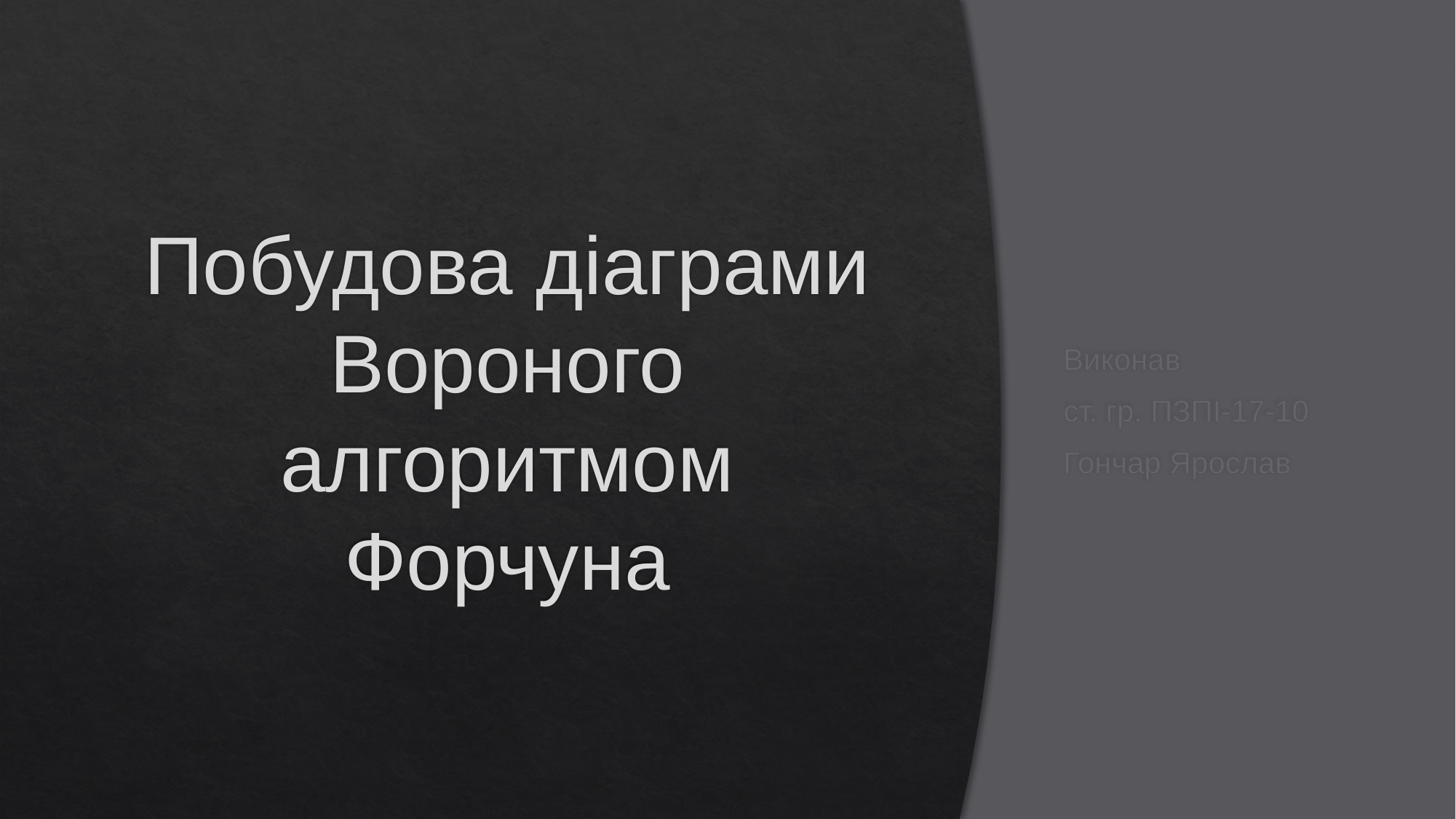

# Побудова діаграми Вороного алгоритмом Форчуна
Виконав
ст. гр. ПЗПІ-17-10
Гончар Ярослав